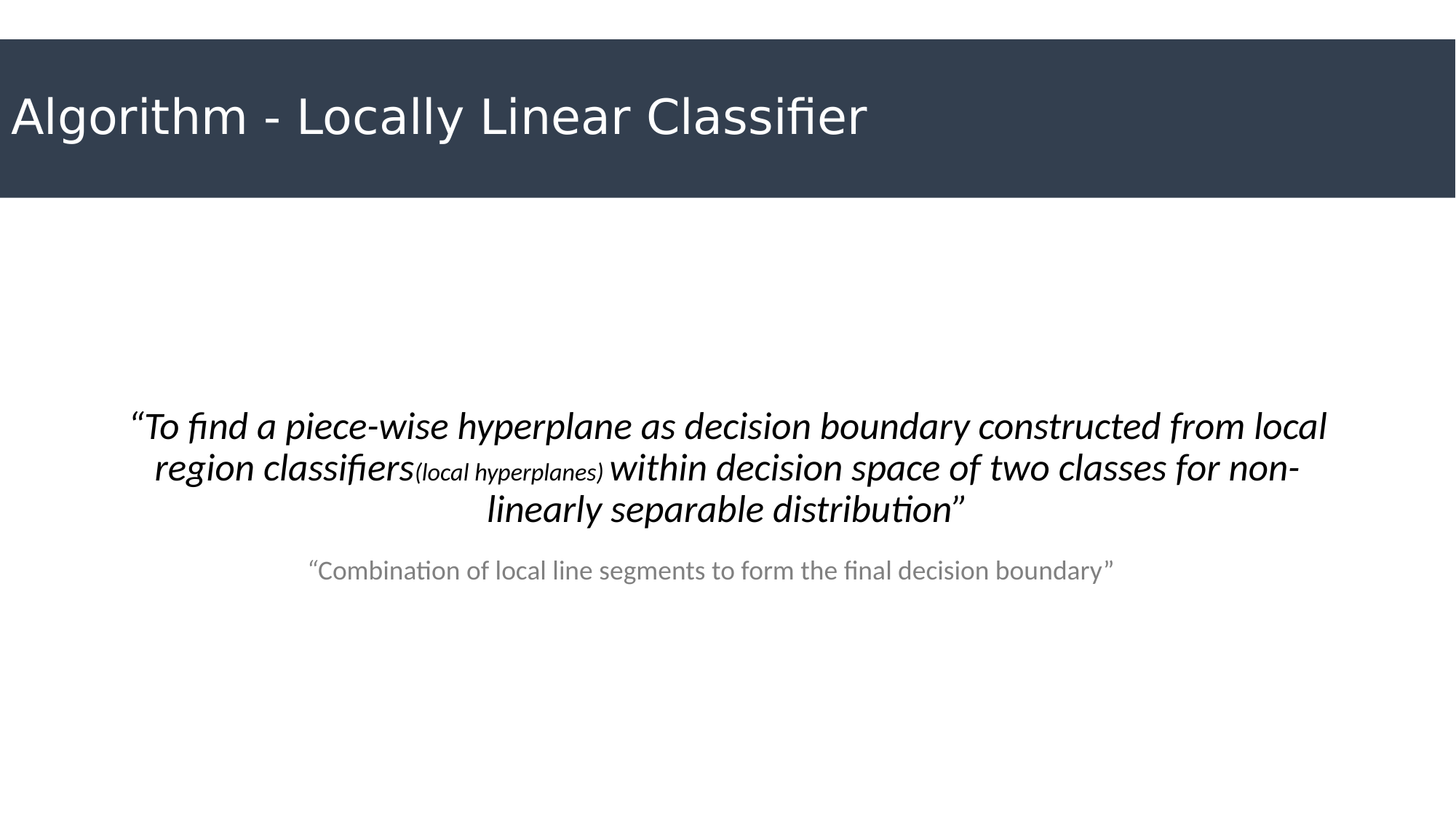

# Algorithm - Locally Linear Classifier
“To find a piece-wise hyperplane as decision boundary constructed from local region classifiers(local hyperplanes) within decision space of two classes for non-linearly separable distribution”
“Combination of local line segments to form the final decision boundary”